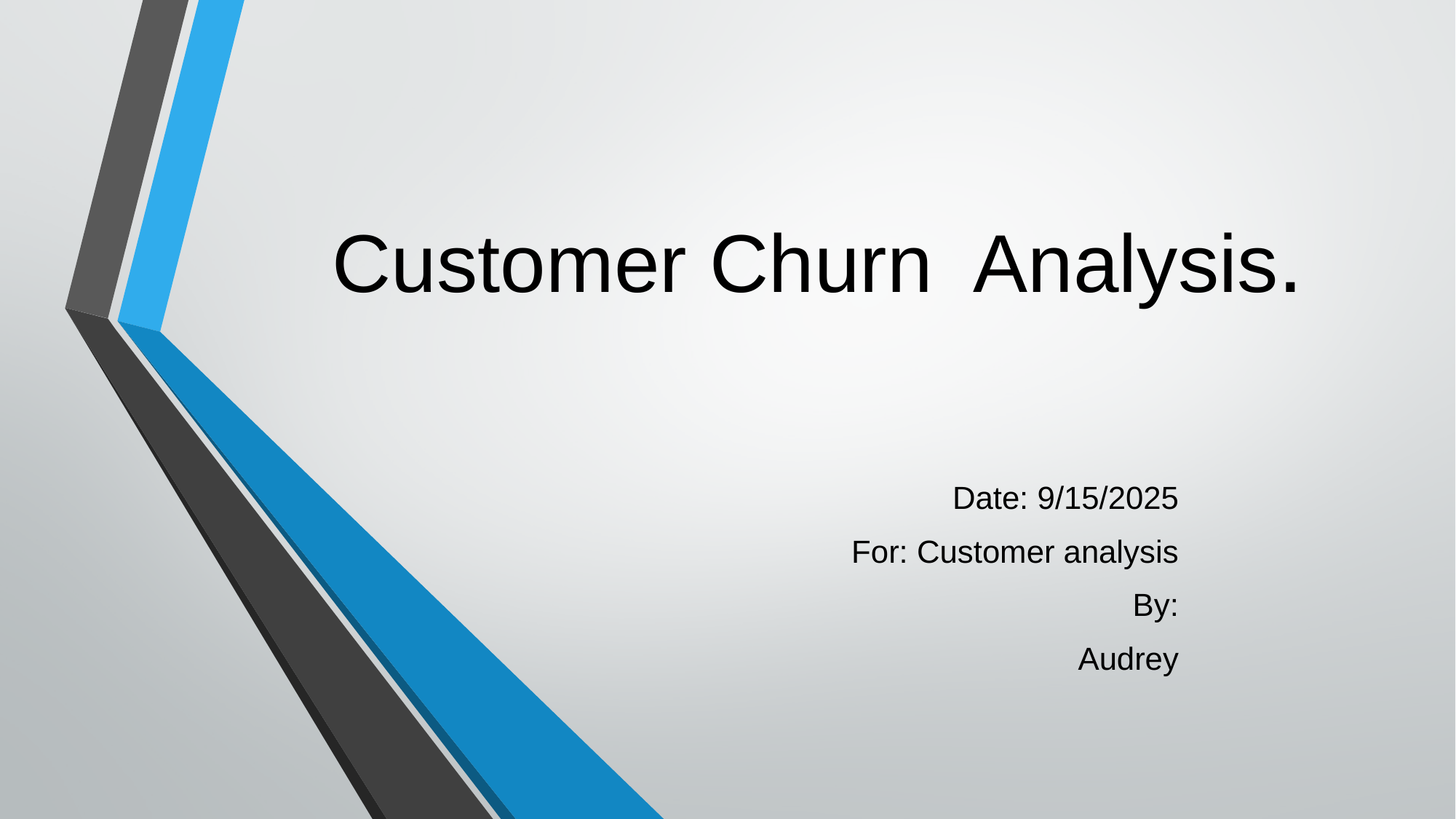

# Customer Churn  Analysis.
Date: 9/15/2025
For: Customer analysis
By:
 Audrey